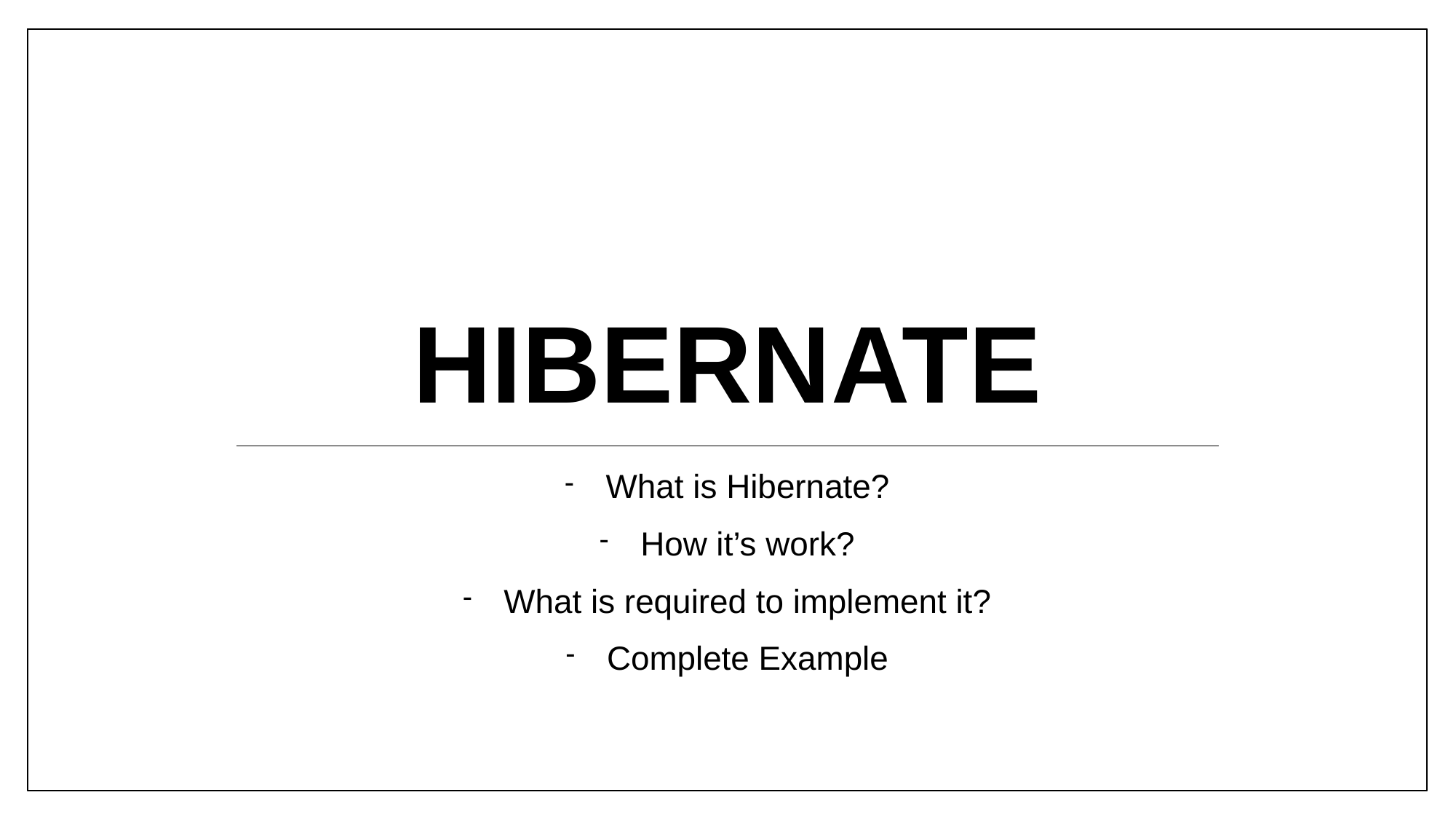

# Hibernate
What is Hibernate?
How it’s work?
What is required to implement it?
Complete Example